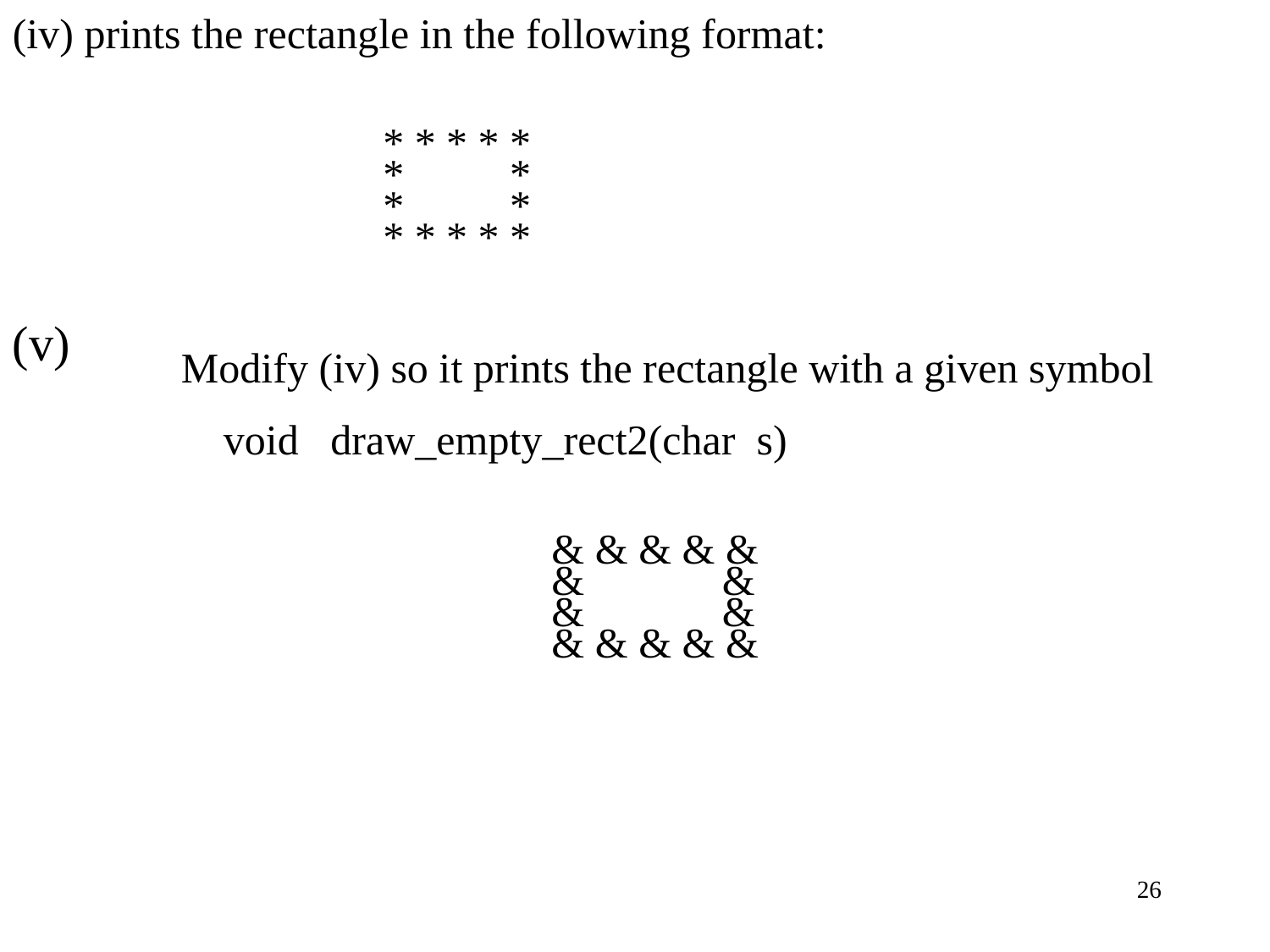

(iv) prints the rectangle in the following format:

                                   * * * * *
                                   *          *
                                   *          *
                                   * * * * *

(v)

Modify (iv) so it prints the rectangle with a given symbol
    void   draw_empty_rect2(char  s)

                                   & & & & &
                                   &             &
                                   &             &
                                   & & & & &
26